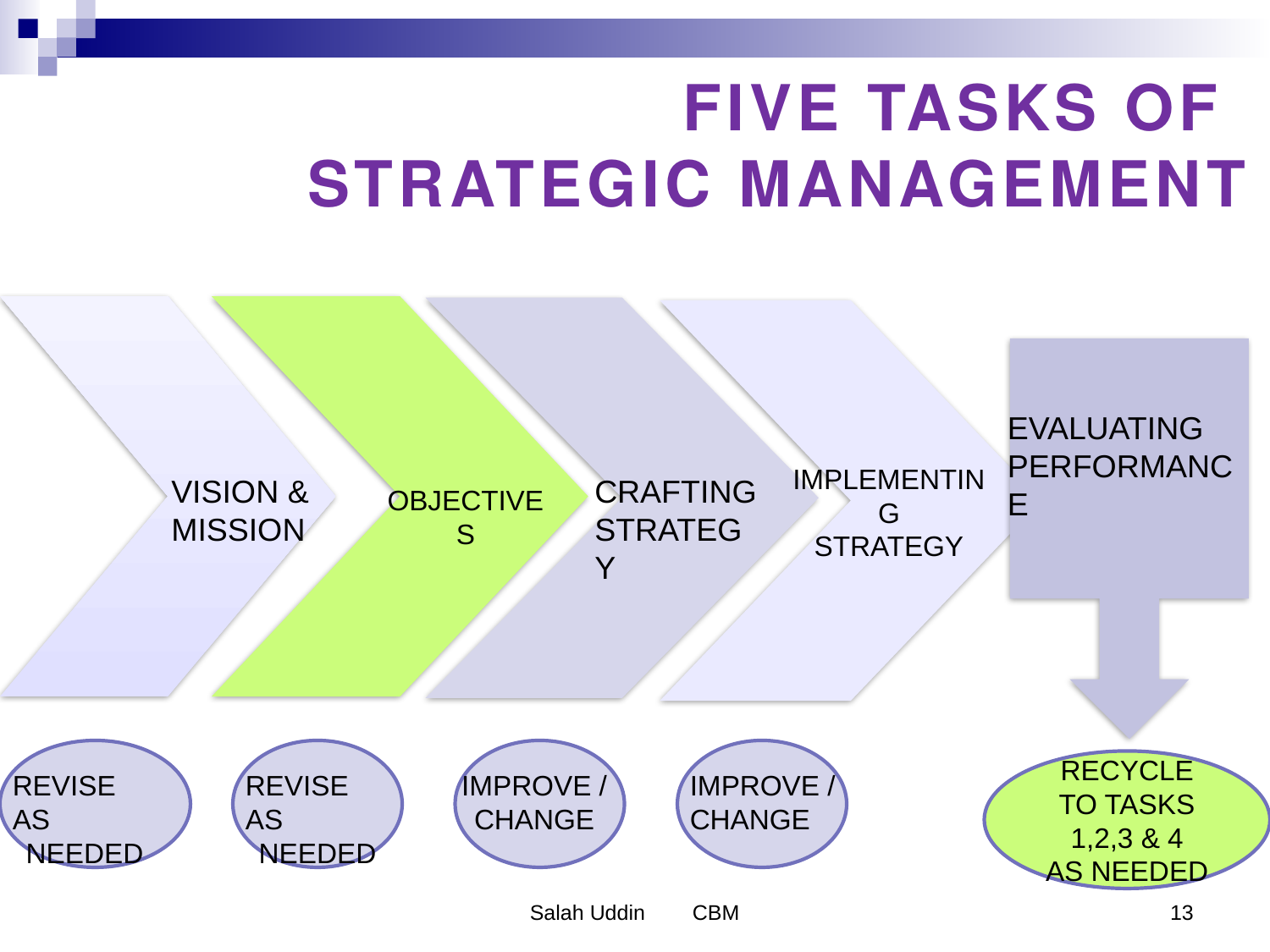

# FIVE TASKS OF STRATEGIC MANAGEMENT

EVALUATING
PERFORMANCE
IMPLEMENTING
STRATEGY
VISION &
MISSION
CRAFTING
STRATEGY
OBJECTIVES

RECYCLE TO TASKS
1,2,3 & 4
AS NEEDED
REVISE AS
NEEDED
REVISE AS
NEEDED
IMPROVE /
CHANGE
IMPROVE /
CHANGE
Salah Uddin        CBM
13